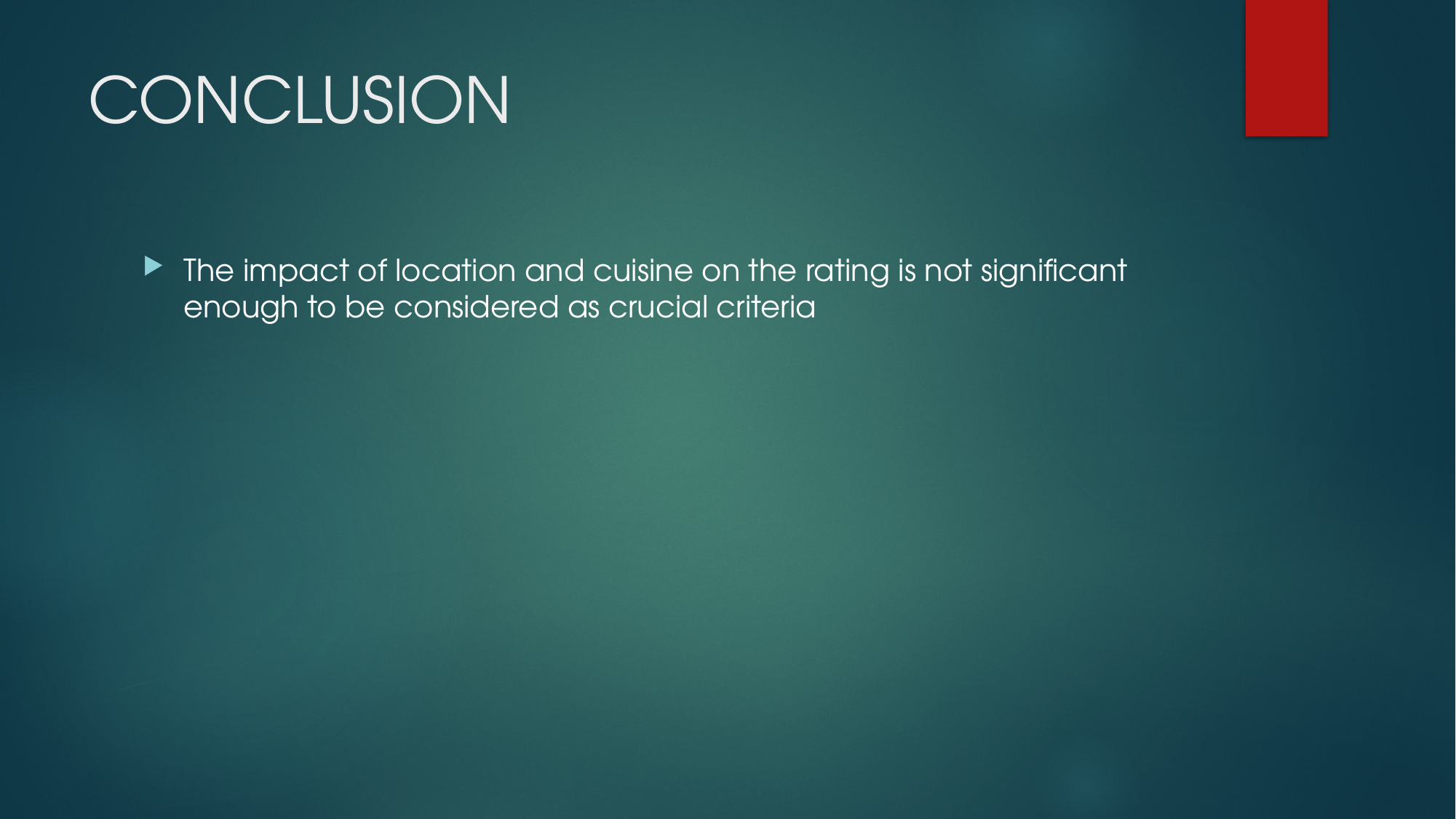

# CONCLUSION
The impact of location and cuisine on the rating is not significant enough to be considered as crucial criteria